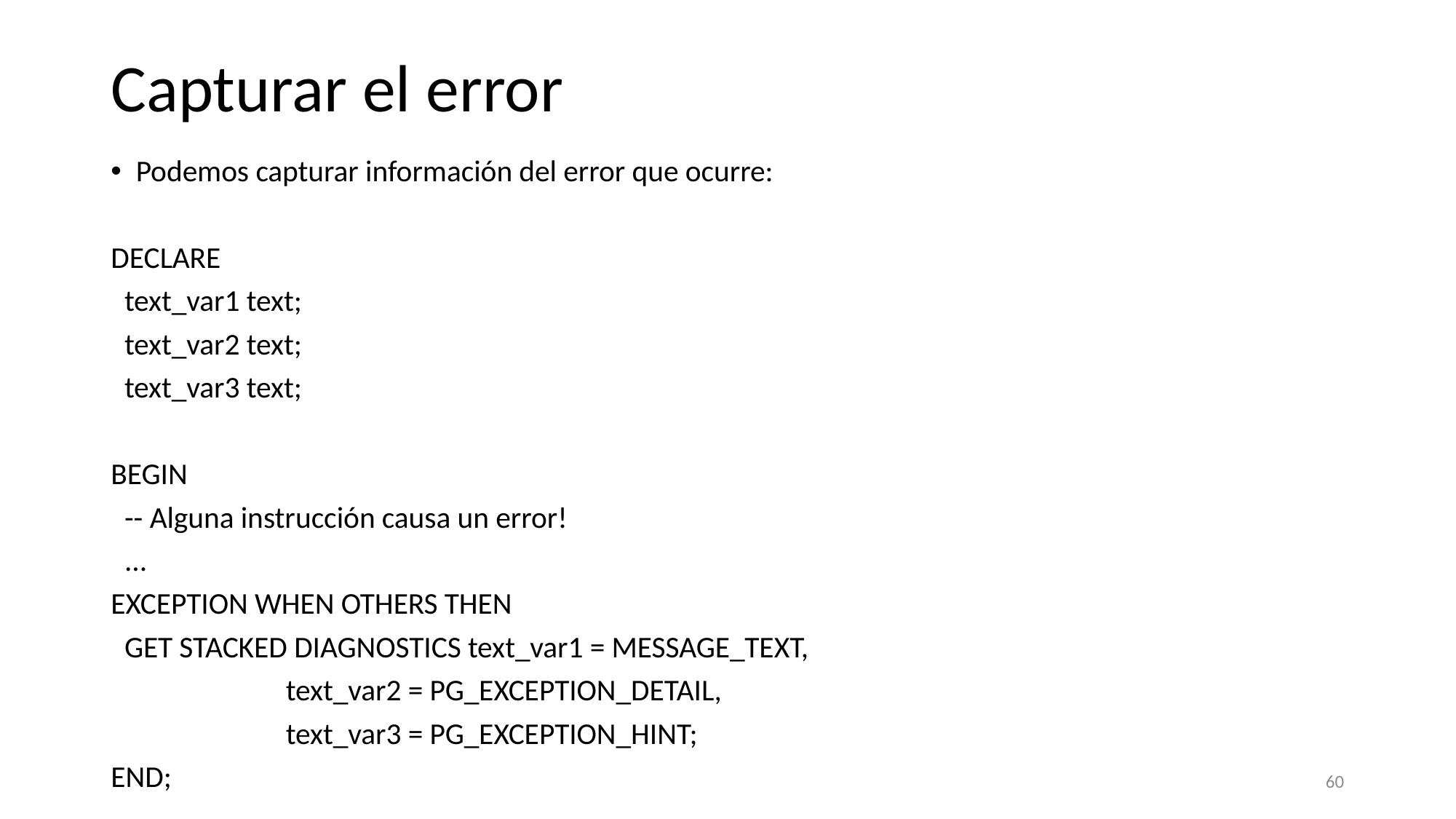

# Capturar el error
Podemos capturar información del error que ocurre:

DECLARE
  text_var1 text;
  text_var2 text;
  text_var3 text;

BEGIN
  -- Alguna instrucción causa un error!
  ...
EXCEPTION WHEN OTHERS THEN
  GET STACKED DIAGNOSTICS text_var1 = MESSAGE_TEXT,
                          text_var2 = PG_EXCEPTION_DETAIL,
                          text_var3 = PG_EXCEPTION_HINT;
END;
60